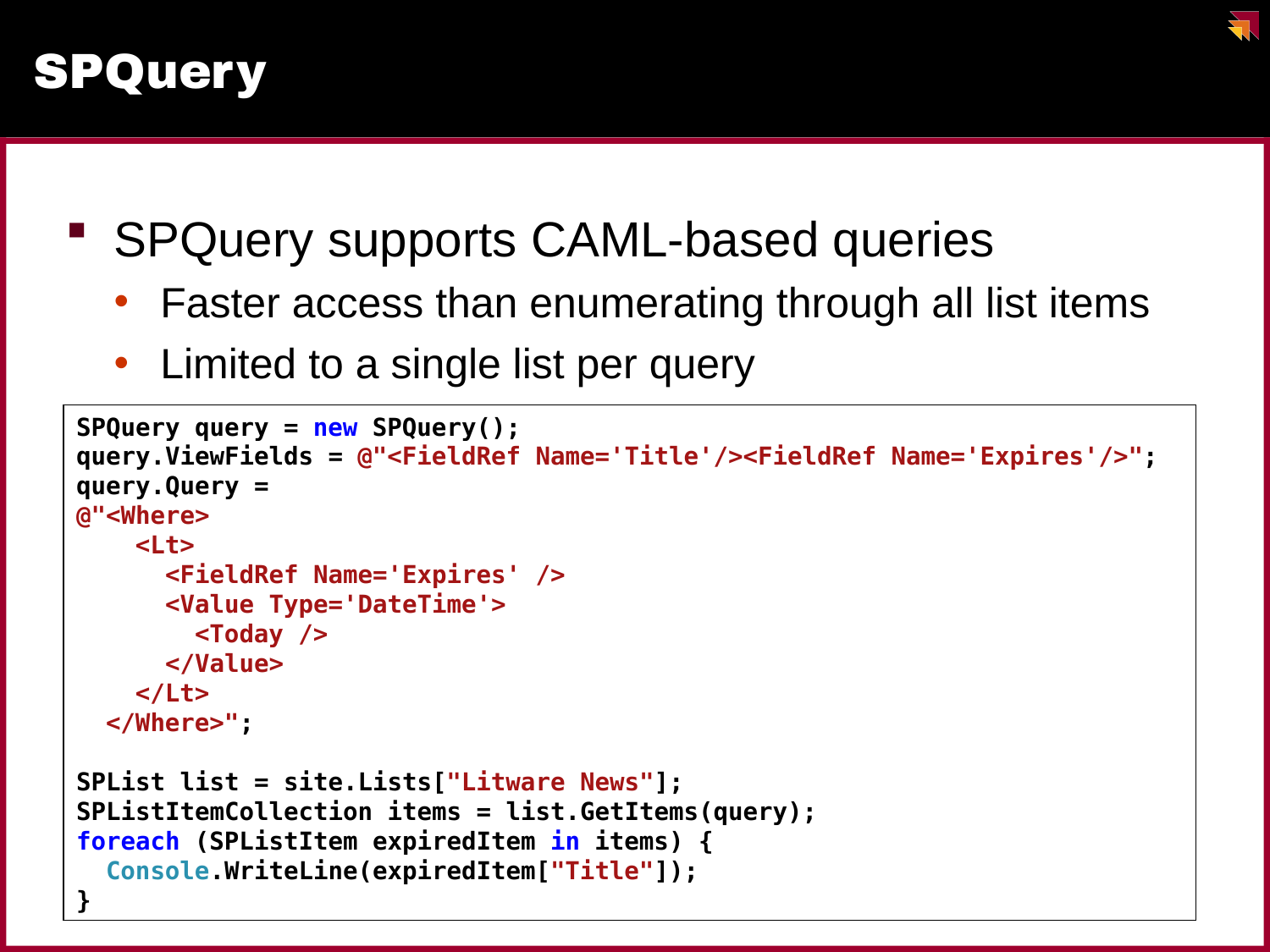

# SPQuery
SPQuery supports CAML-based queries
Faster access than enumerating through all list items
Limited to a single list per query
SPQuery query = new SPQuery();
query.ViewFields = @"<FieldRef Name='Title'/><FieldRef Name='Expires'/>";
query.Query =
@"<Where>
    <Lt>
      <FieldRef Name='Expires' />
      <Value Type='DateTime'>
        <Today />
      </Value>
    </Lt>
  </Where>";

SPList list = site.Lists["Litware News"];
SPListItemCollection items = list.GetItems(query);
foreach (SPListItem expiredItem in items) {
  Console.WriteLine(expiredItem["Title"]);
}